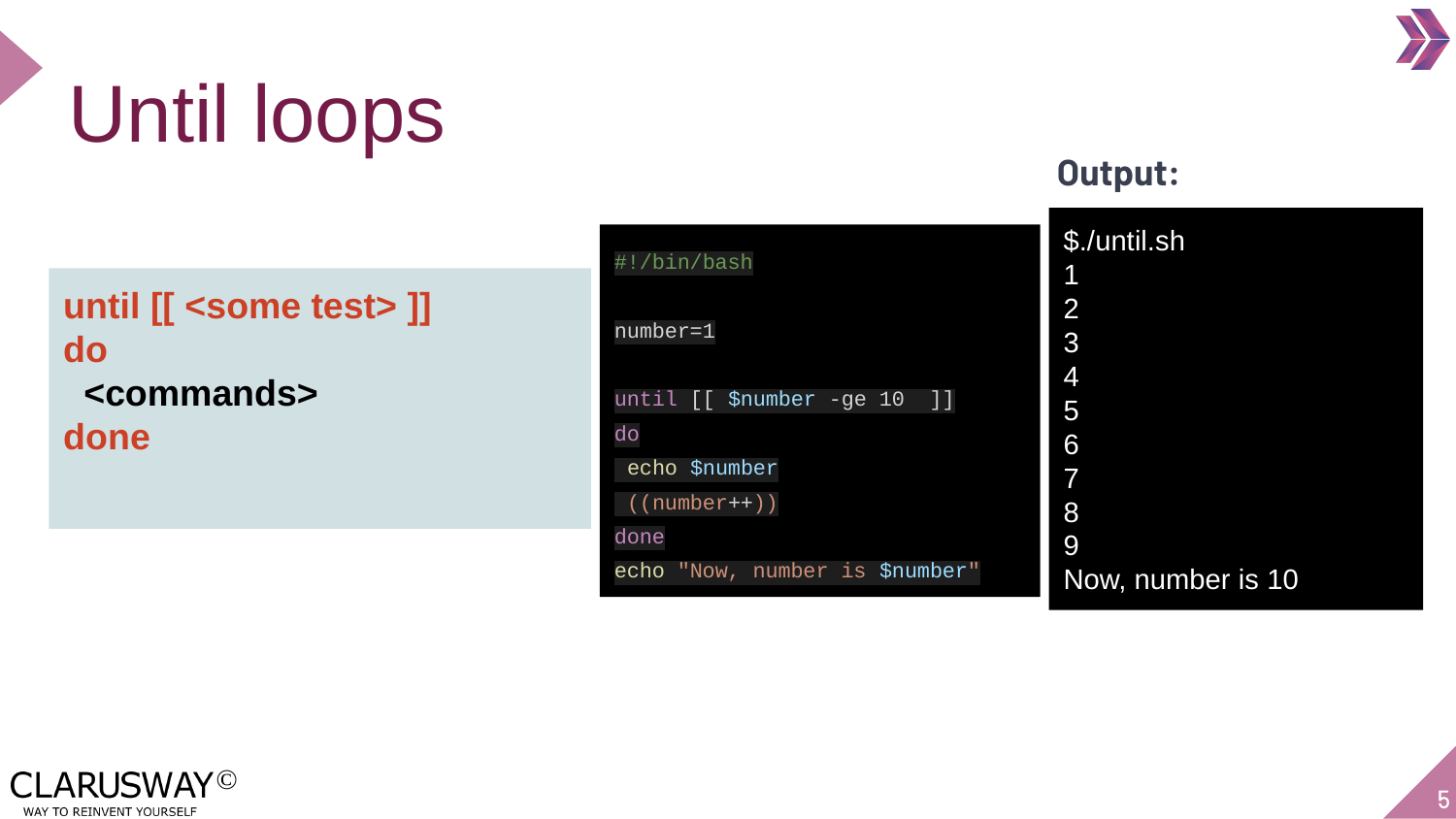

Until loops
Output:
$./until.sh
1
2
3
4
5
6
7
8
9
Now, number is 10
#!/bin/bash

number=1

until [[ $number -ge 10  ]]
do
 echo $number
 ((number++))
done
echo "Now, number is $number"
until [[ <some test> ]]
do
  <commands>
done

5